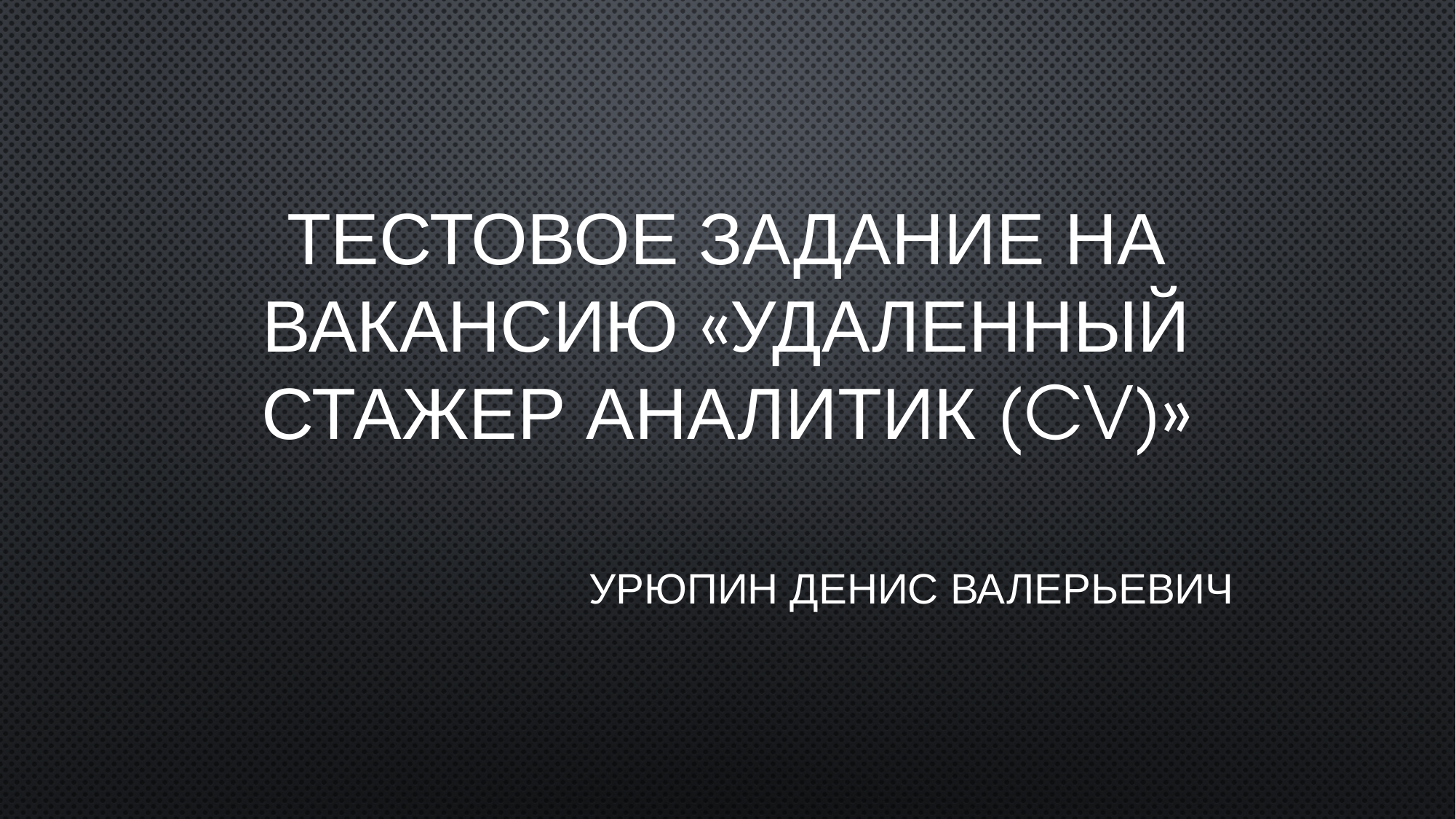

# Тестовое задание на вакансию «Удаленный стажер аналитик (CV)»
Урюпин Денис Валерьевич